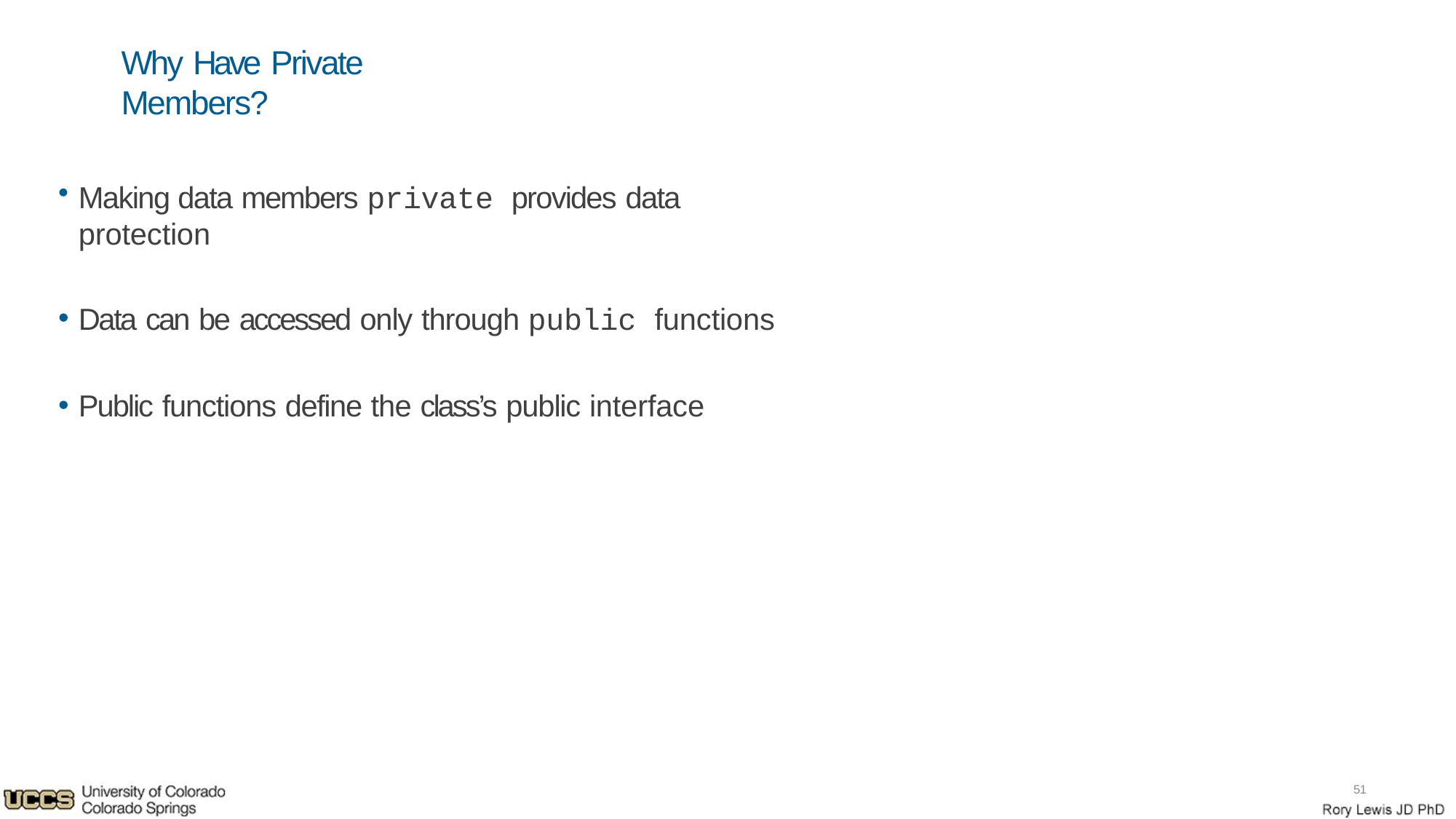

# Why Have Private Members?
Making data members private provides data protection

Data can be accessed only through public functions

Public functions define the class’s public interface
51